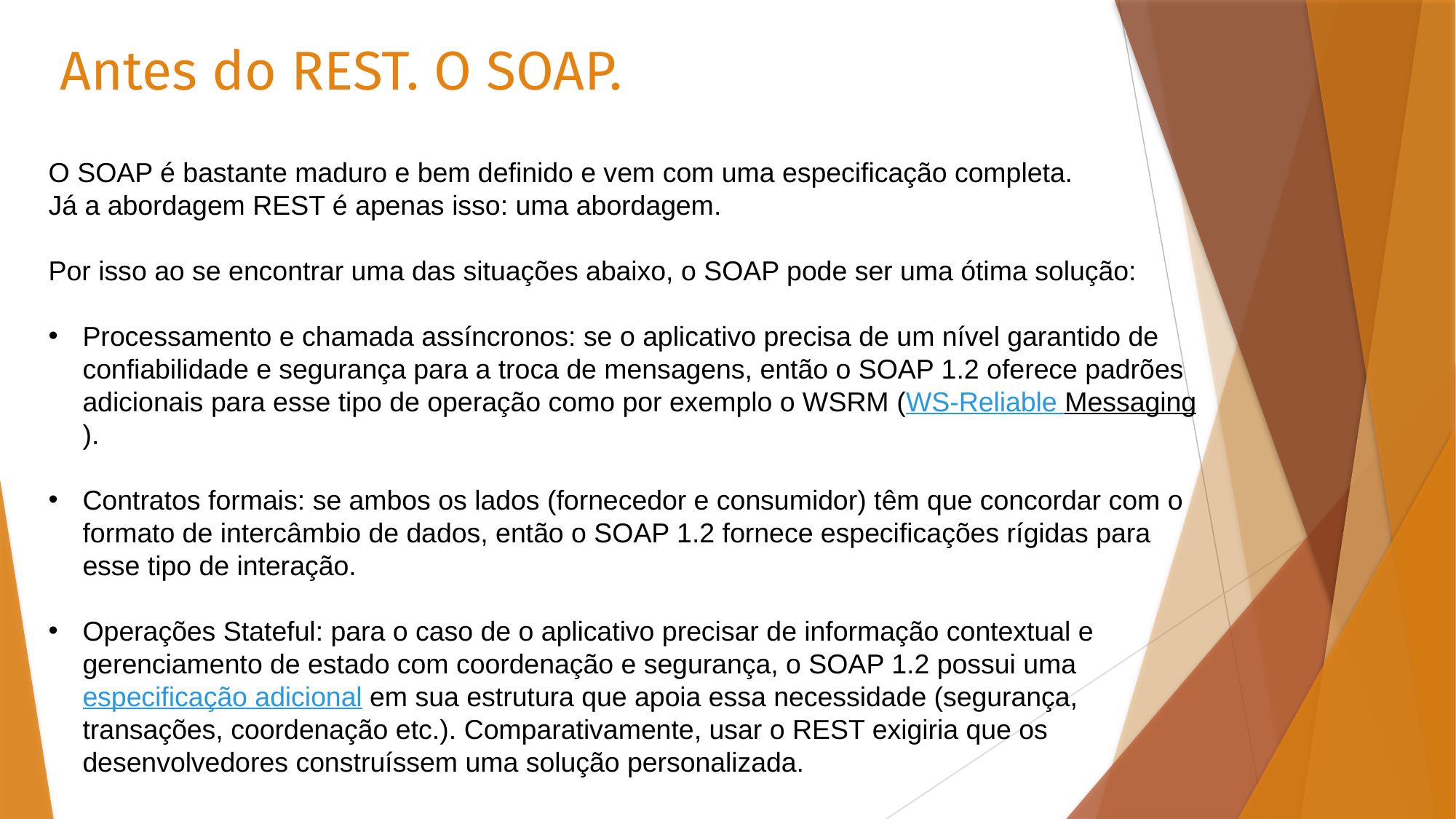

# Antes do REST. O SOAP.
O SOAP é bastante maduro e bem definido e vem com uma especificação completa.
Já a abordagem REST é apenas isso: uma abordagem.

Por isso ao se encontrar uma das situações abaixo, o SOAP pode ser uma ótima solução:

Processamento e chamada assíncronos: se o aplicativo precisa de um nível garantido de confiabilidade e segurança para a troca de mensagens, então o SOAP 1.2 oferece padrões adicionais para esse tipo de operação como por exemplo o WSRM (WS-Reliable Messaging).

Contratos formais: se ambos os lados (fornecedor e consumidor) têm que concordar com o formato de intercâmbio de dados, então o SOAP 1.2 fornece especificações rígidas para esse tipo de interação.

Operações Stateful: para o caso de o aplicativo precisar de informação contextual e gerenciamento de estado com coordenação e segurança, o SOAP 1.2 possui uma especificação adicional em sua estrutura que apoia essa necessidade (segurança, transações, coordenação etc.). Comparativamente, usar o REST exigiria que os desenvolvedores construíssem uma solução personalizada.